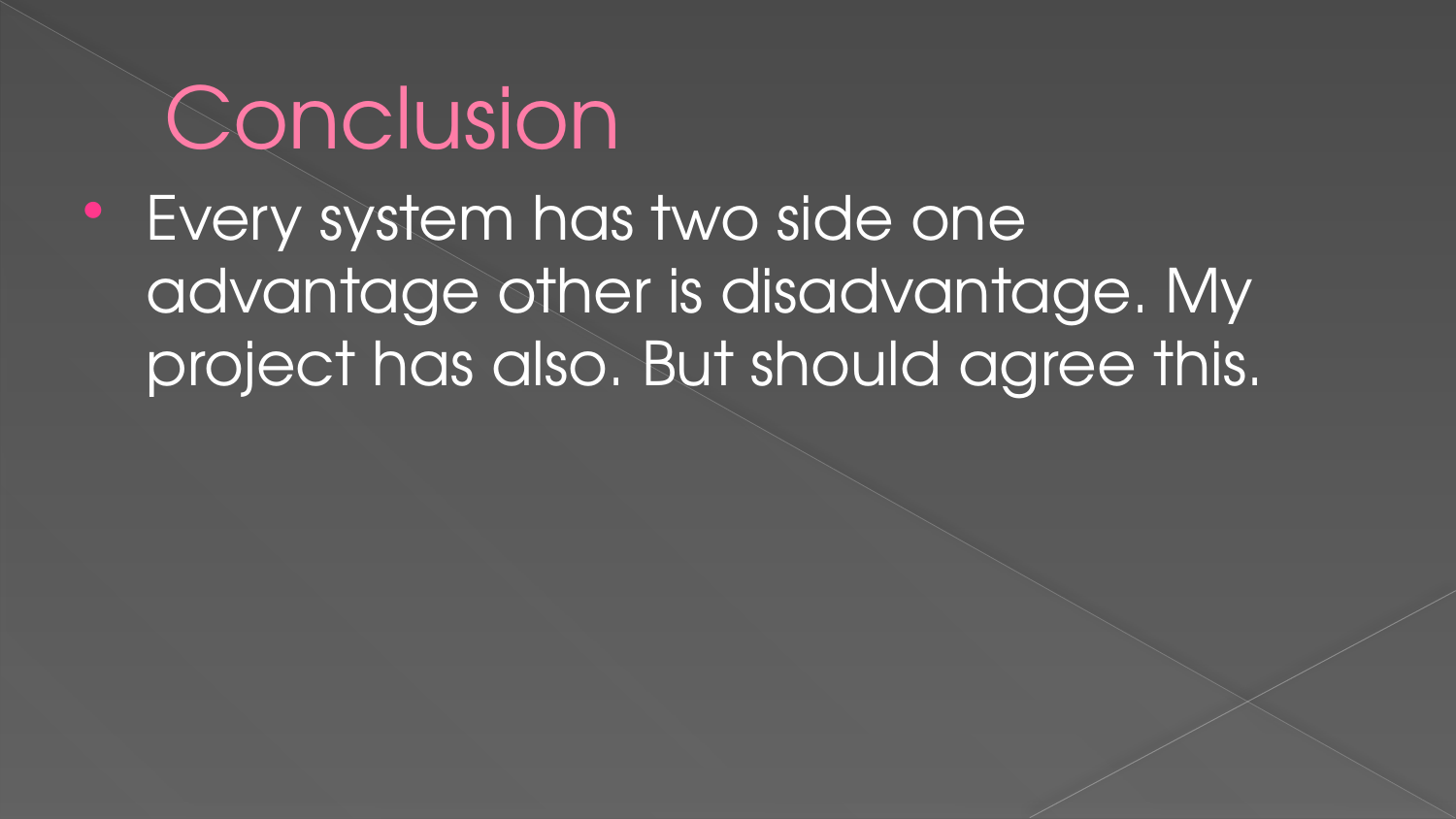

# Conclusion
Every system has two side one advantage other is disadvantage. My project has also. But should agree this.